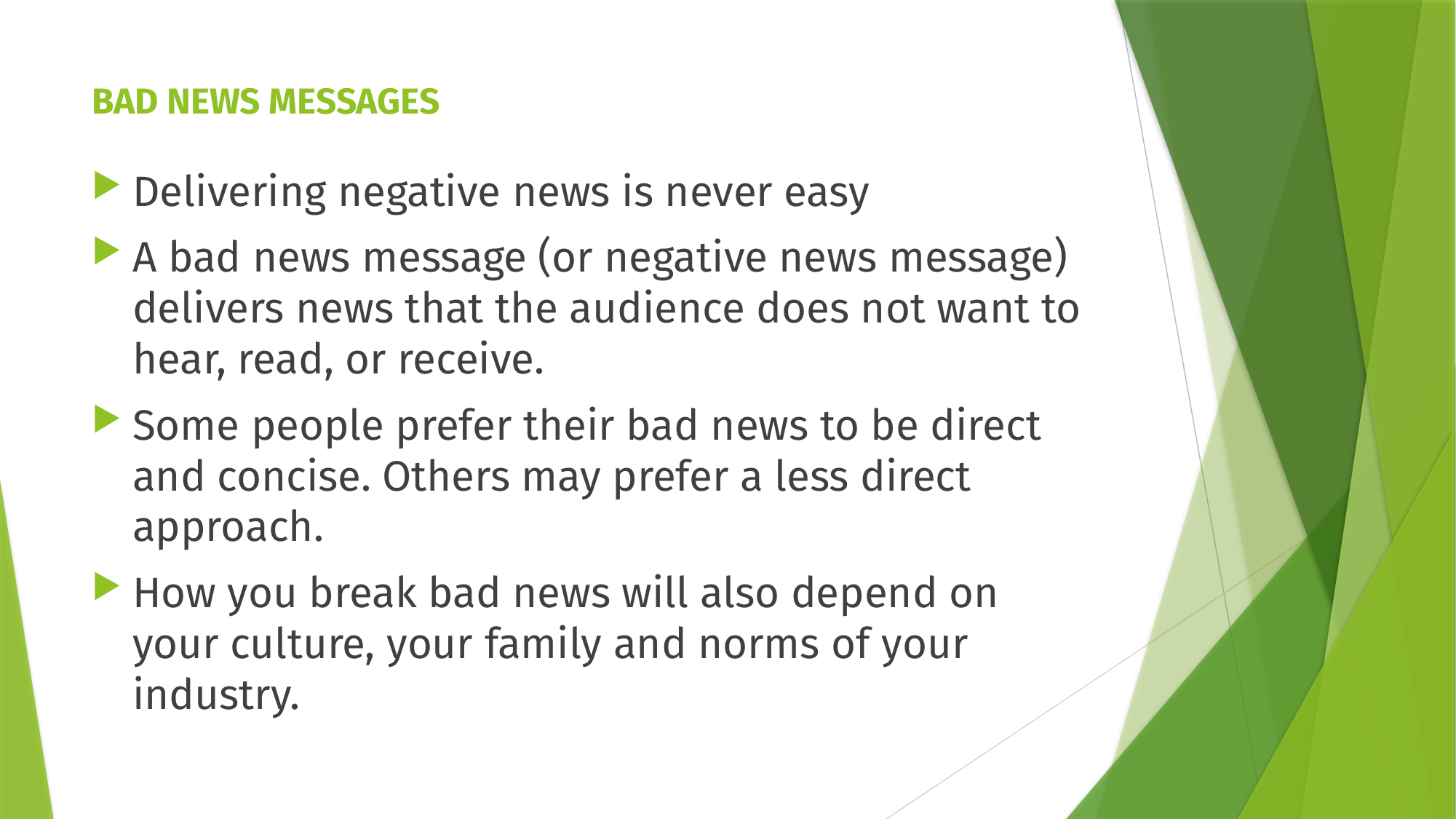

# BAD NEWS MESSAGES
Delivering negative news is never easy
A bad news message (or negative news message) delivers news that the audience does not want to hear, read, or receive.
Some people prefer their bad news to be direct and concise. Others may prefer a less direct approach.
How you break bad news will also depend on your culture, your family and norms of your industry.